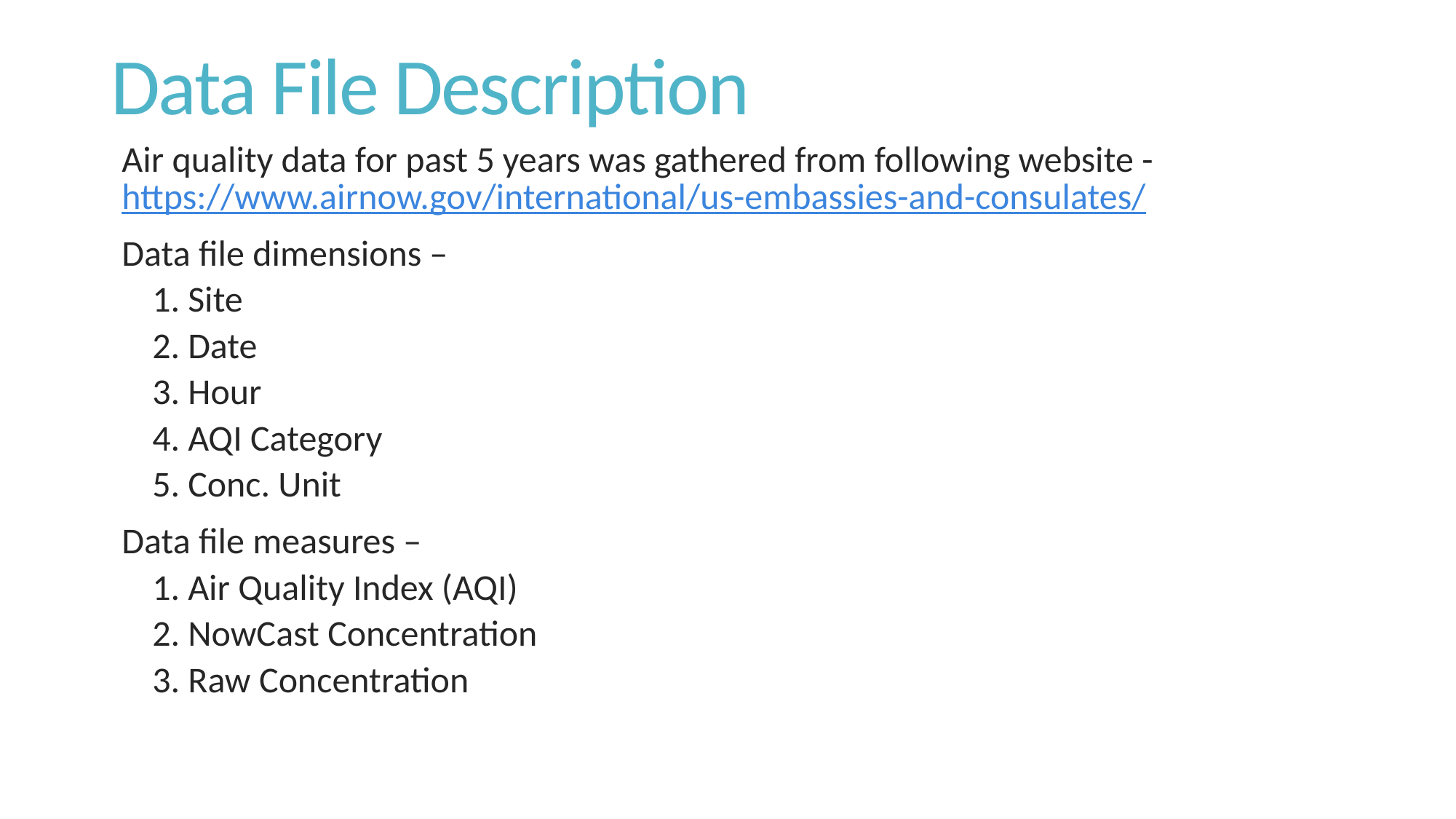

# Data File Description
Air quality data for past 5 years was gathered from following website - https://www.airnow.gov/international/us-embassies-and-consulates/
Data file dimensions –
1. Site
2. Date
3. Hour
4. AQI Category
5. Conc. Unit
Data file measures –
1. Air Quality Index (AQI)
2. NowCast Concentration
3. Raw Concentration